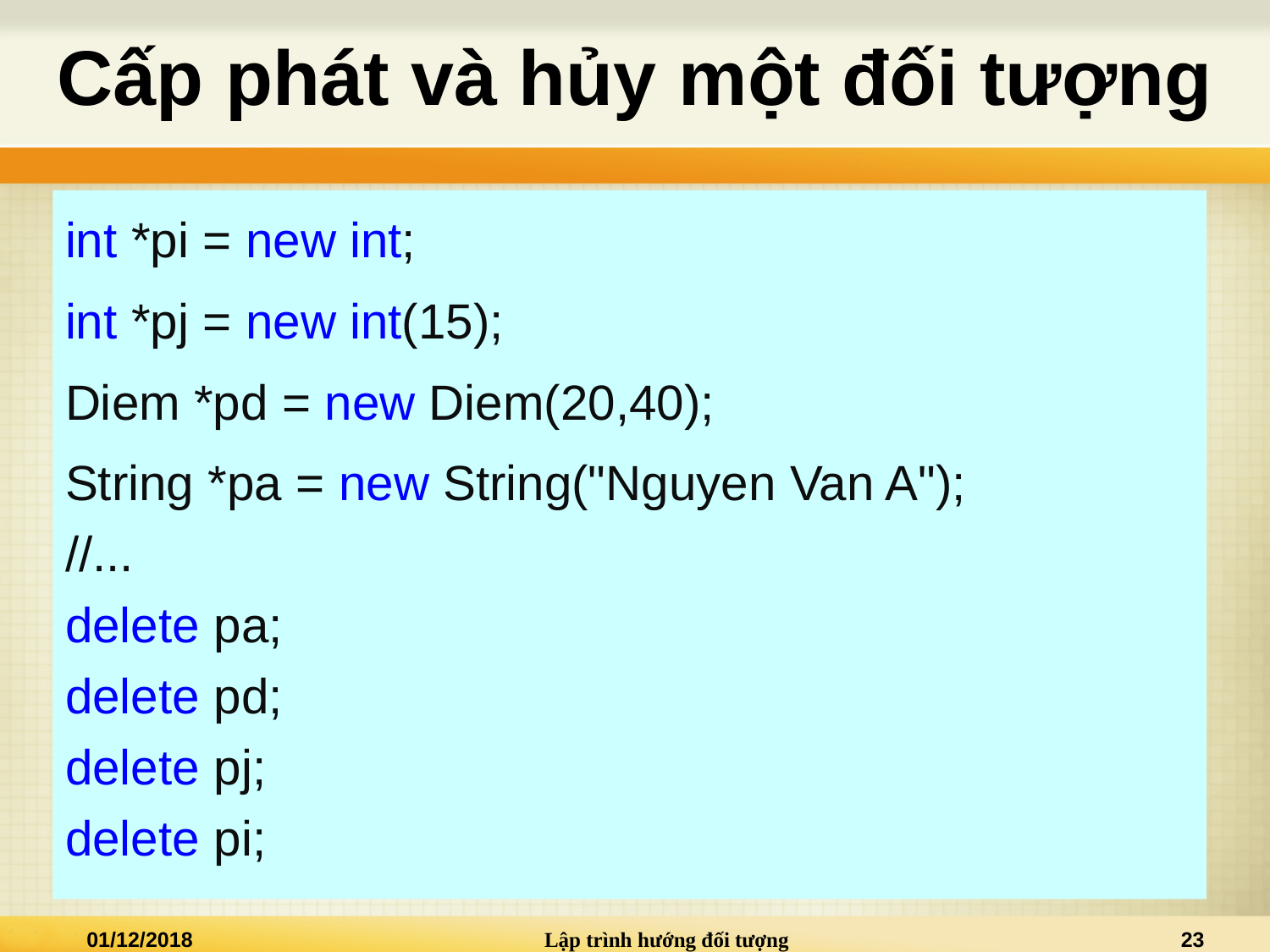

# Cấp phát và hủy một đối tượng
int *pi = new int;
int *pj = new int(15);
Diem *pd = new Diem(20,40);
String *pa = new String("Nguyen Van A");
//...
delete pa;
delete pd;
delete pj;
delete pi;
01/12/2018
Lập trình hướng đối tượng
23